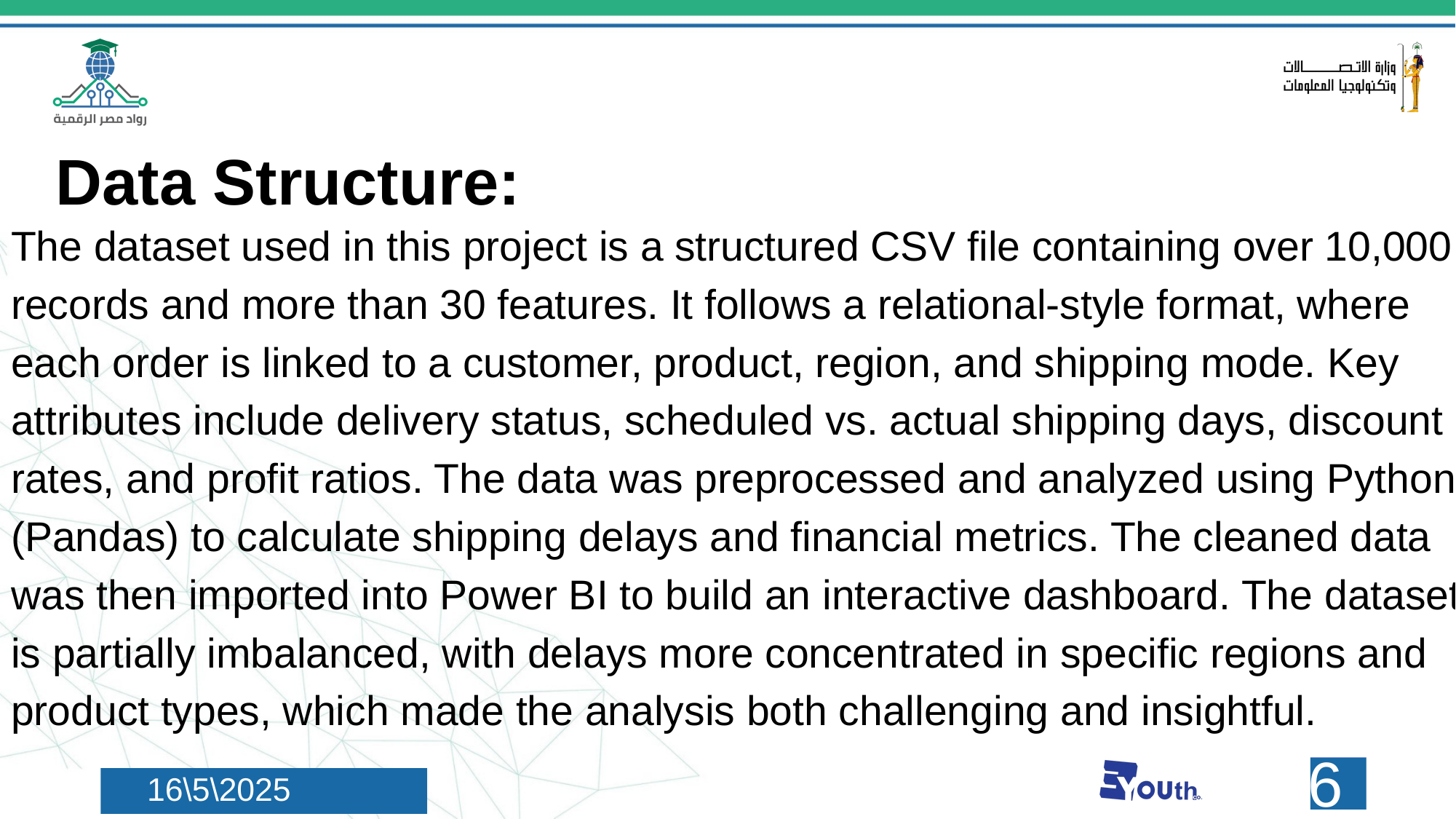

Data Structure:
The dataset used in this project is a structured CSV file containing over 10,000 records and more than 30 features. It follows a relational-style format, where each order is linked to a customer, product, region, and shipping mode. Key attributes include delivery status, scheduled vs. actual shipping days, discount rates, and profit ratios. The data was preprocessed and analyzed using Python (Pandas) to calculate shipping delays and financial metrics. The cleaned data was then imported into Power BI to build an interactive dashboard. The dataset is partially imbalanced, with delays more concentrated in specific regions and product types, which made the analysis both challenging and insightful.

6

16\5\2025